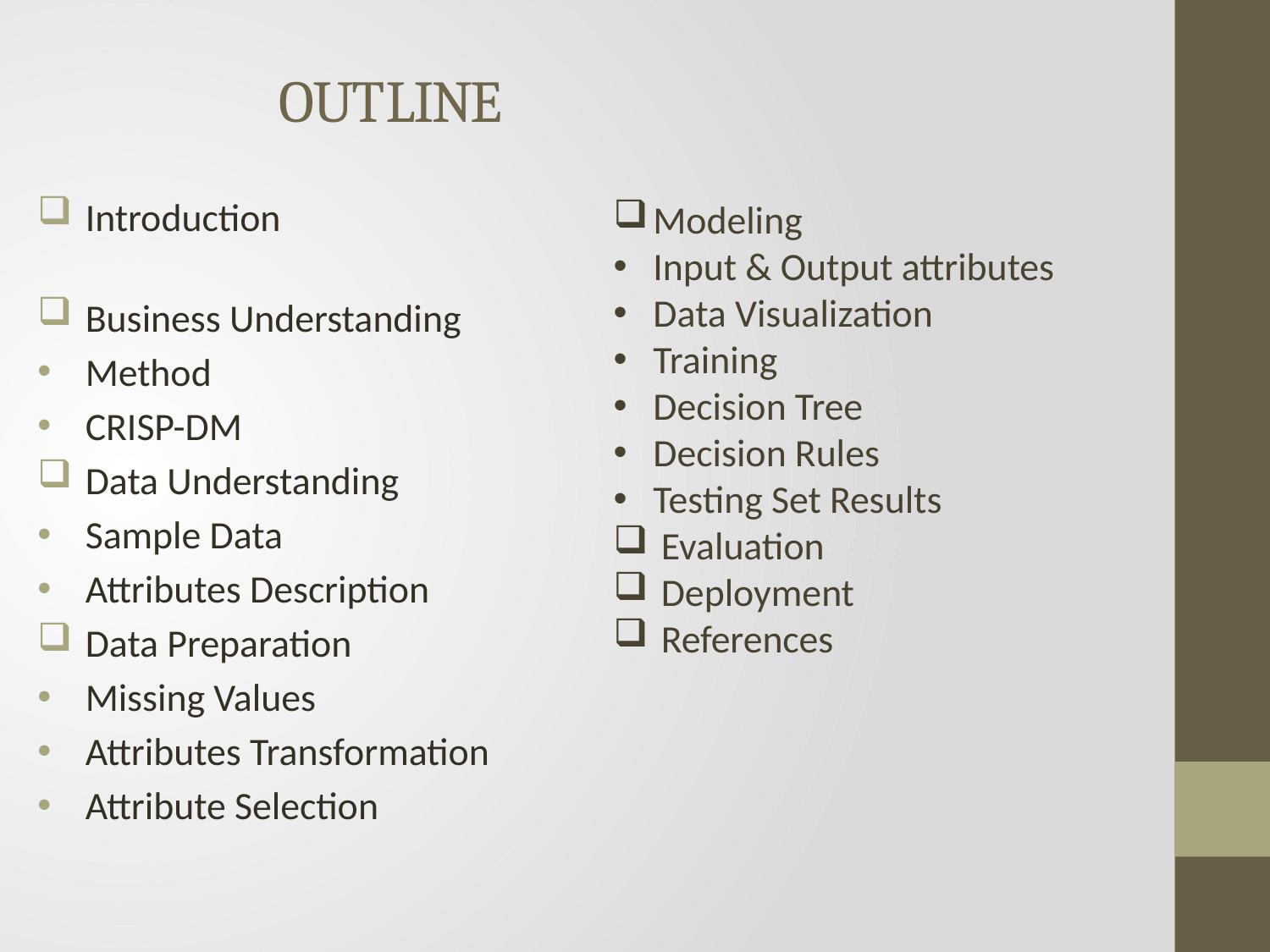

# OUTLINE
Introduction
Business Understanding
Method
CRISP-DM
Data Understanding
Sample Data
Attributes Description
Data Preparation
Missing Values
Attributes Transformation
Attribute Selection

Modeling
Input & Output attributes
Data Visualization
Training
Decision Tree
Decision Rules
Testing Set Results
Evaluation
Deployment
References